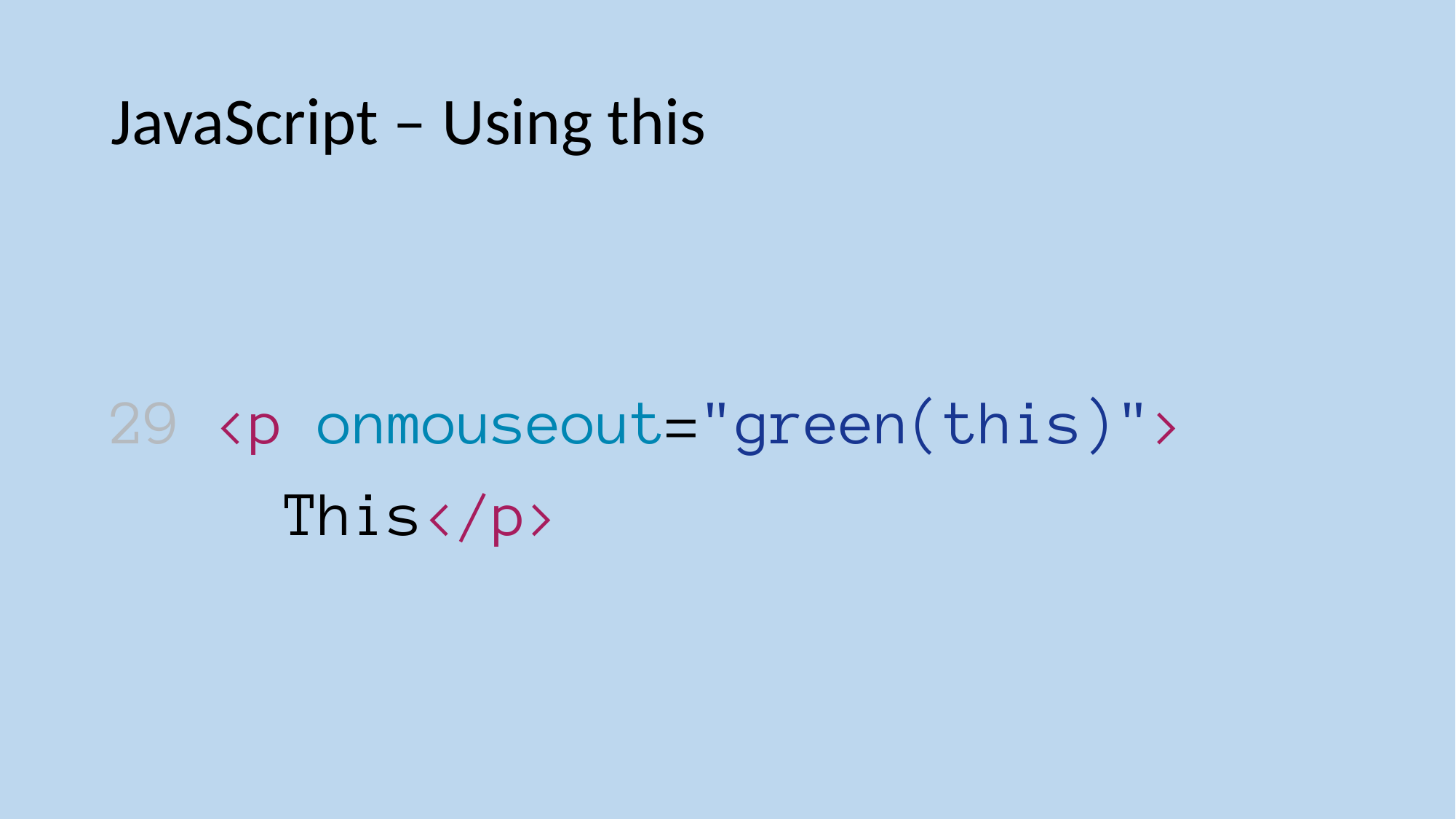

# JavaScript – Using this
29 <p onmouseout="green(this)">
     This</p>